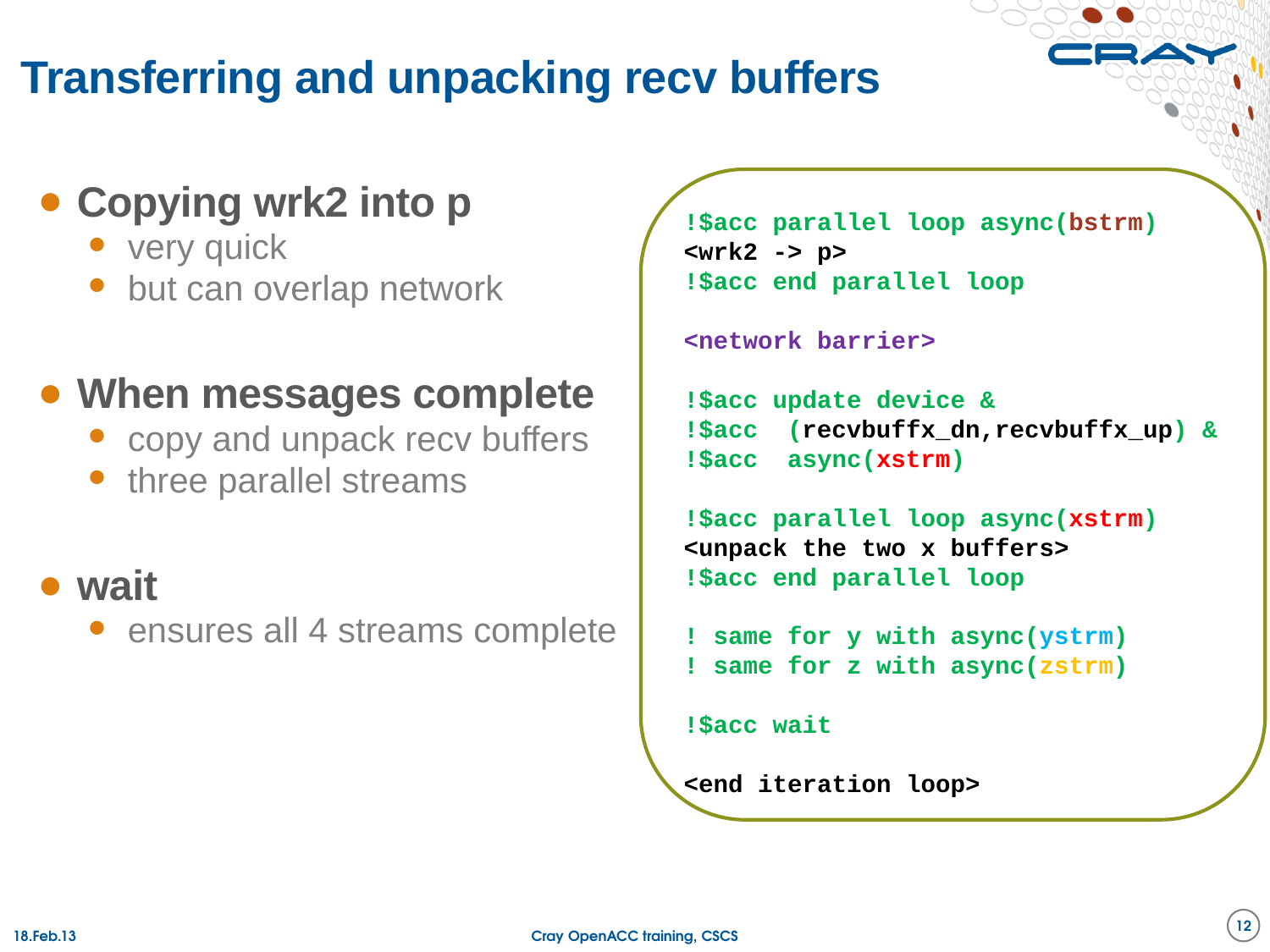

# Transferring and unpacking recv buffers
!$acc parallel loop async(bstrm)
<wrk2 -> p>
!$acc end parallel loop

<network barrier>

!$acc update device &
!$acc  (recvbuffx_dn,recvbuffx_up) &
!$acc  async(xstrm)

!$acc parallel loop async(xstrm)
<unpack the two x buffers>
!$acc end parallel loop

! same for y with async(ystrm)
! same for z with async(zstrm)

!$acc wait

<end iteration loop>

Copying wrk2 into p
very quick
but can overlap network

When messages complete
copy and unpack recv buffers
three parallel streams

wait
ensures all 4 streams complete
12
18.Feb.13
Cray OpenACC training, CSCS